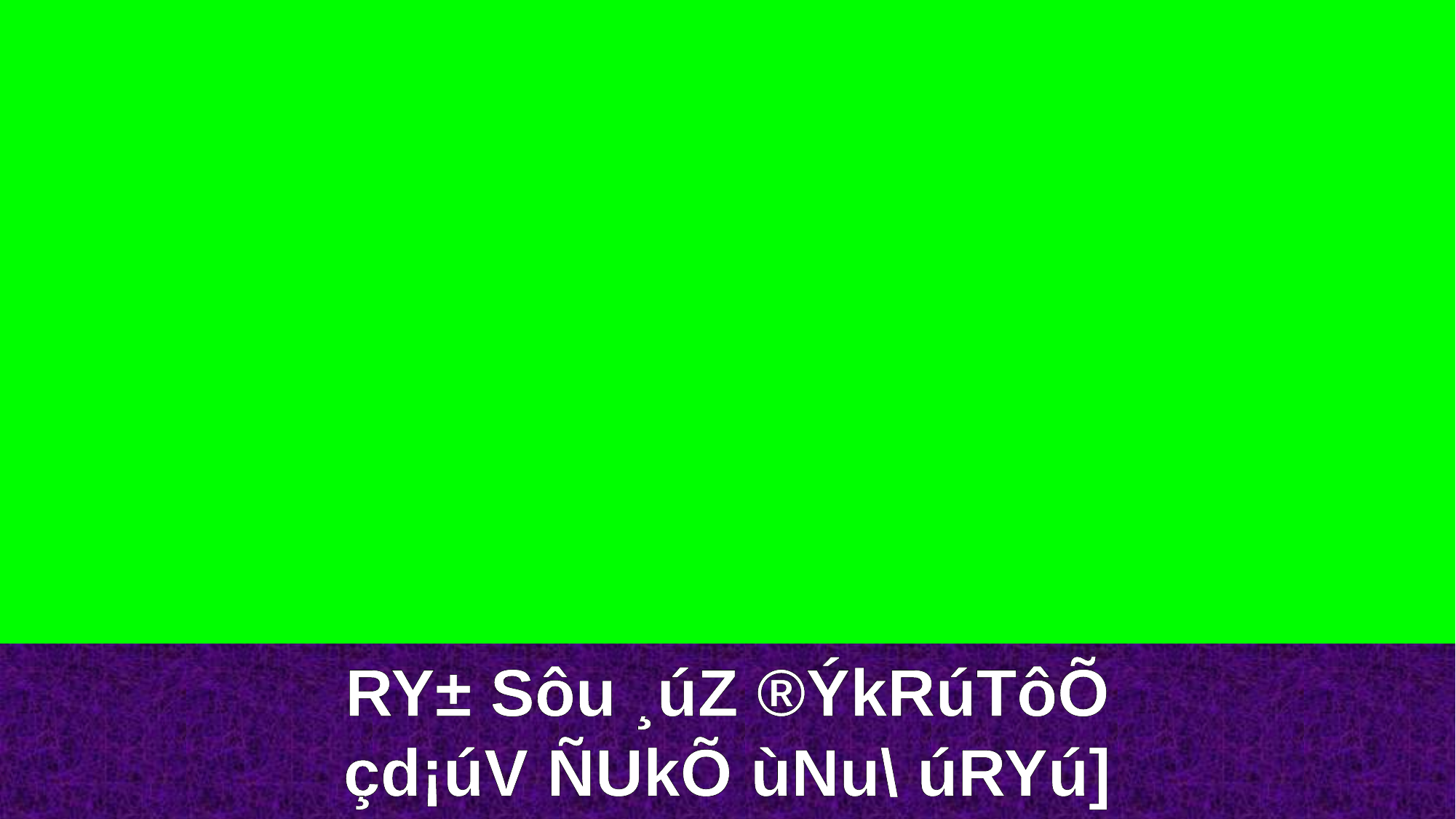

RY± Sôu ¸úZ ®ÝkRúTôÕ
çd¡úV ÑUkÕ ùNu\ úRYú]